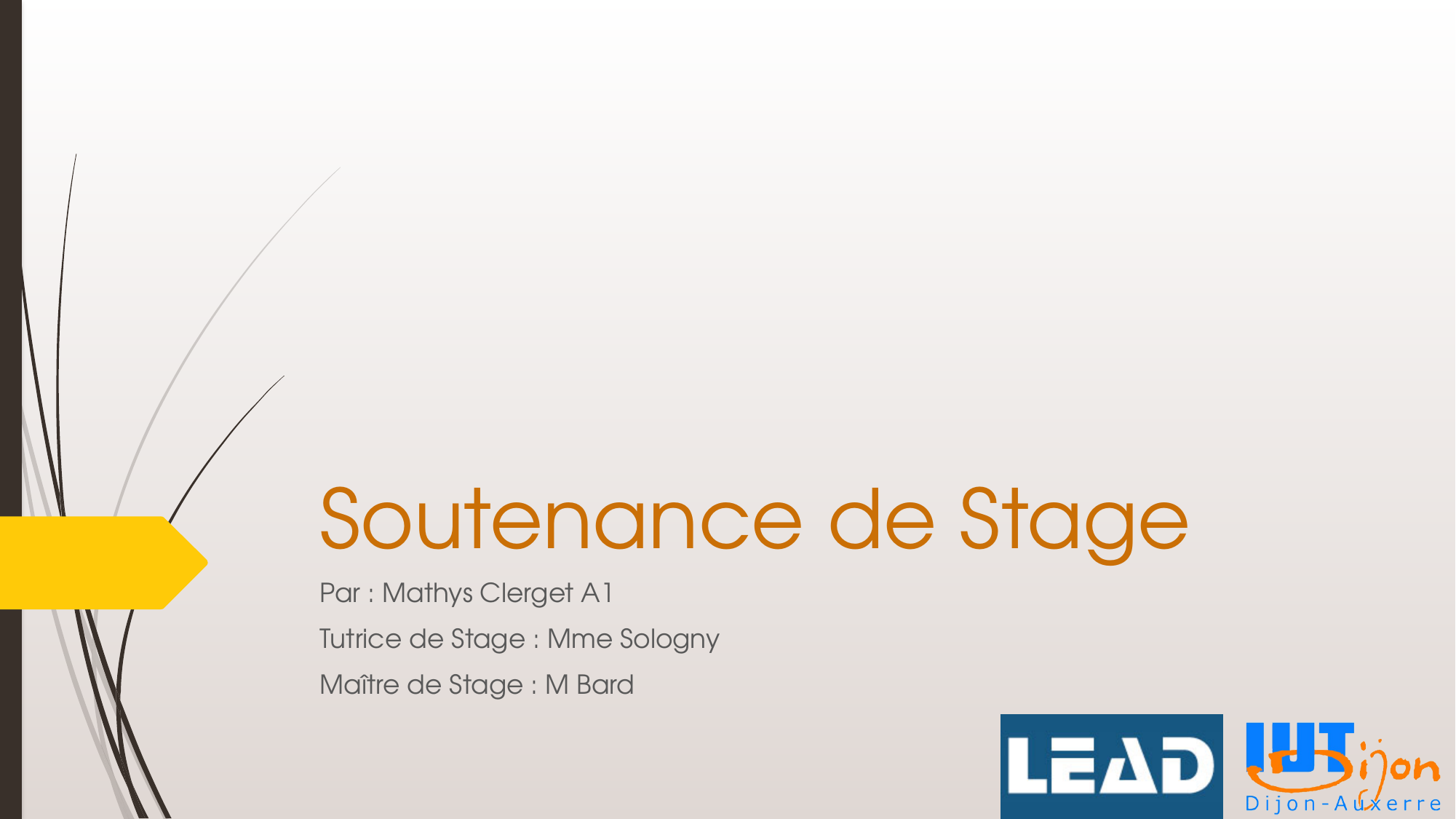

# Soutenance de Stage
Par : Mathys Clerget A1
Tutrice de Stage : Mme Sologny
Maître de Stage : M Bard